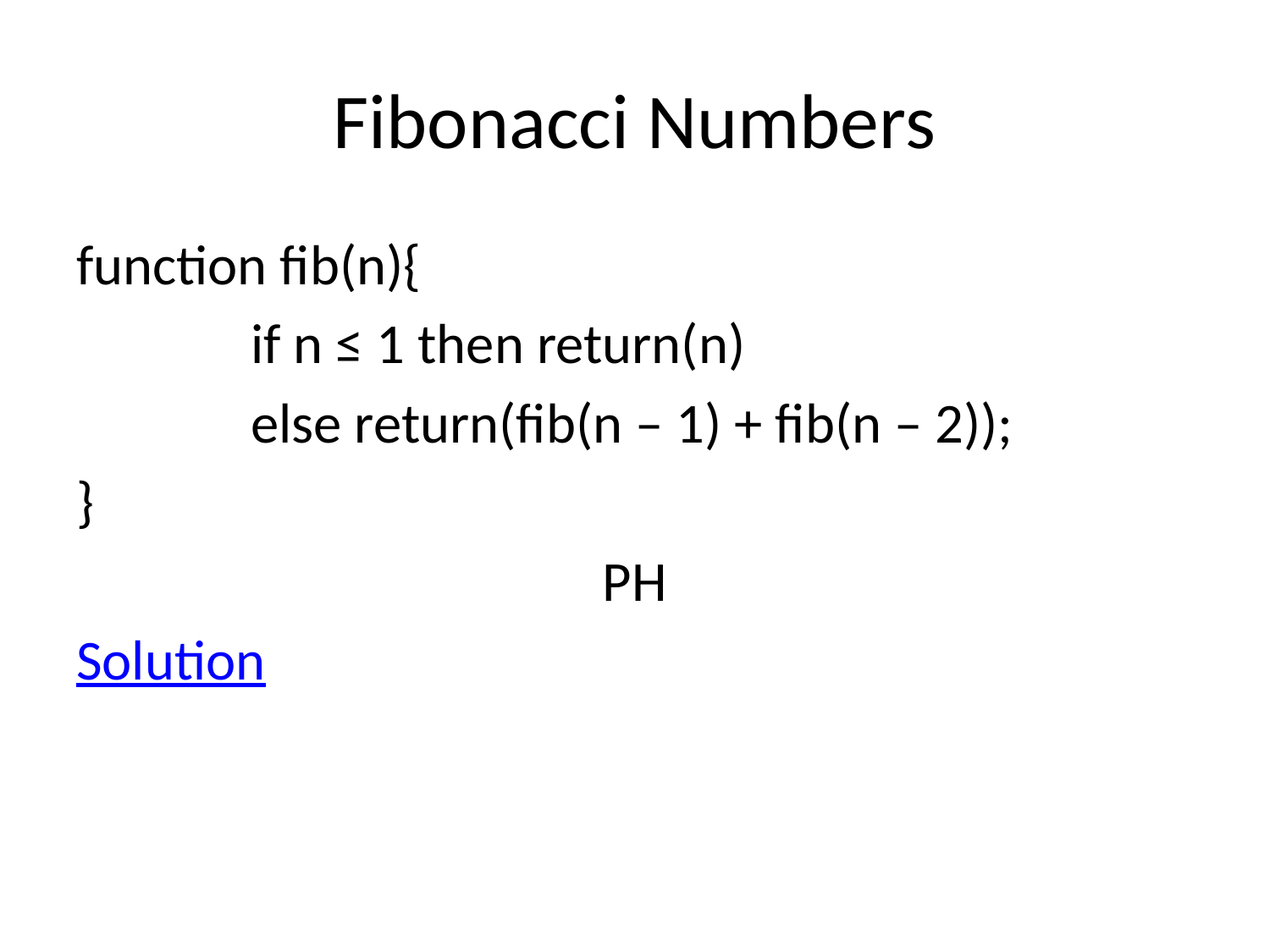

# Fibonacci Numbers
function fib(n){
		if n ≤ 1 then return(n)
		else return(fib(n – 1) + fib(n – 2));
}
PH
Solution